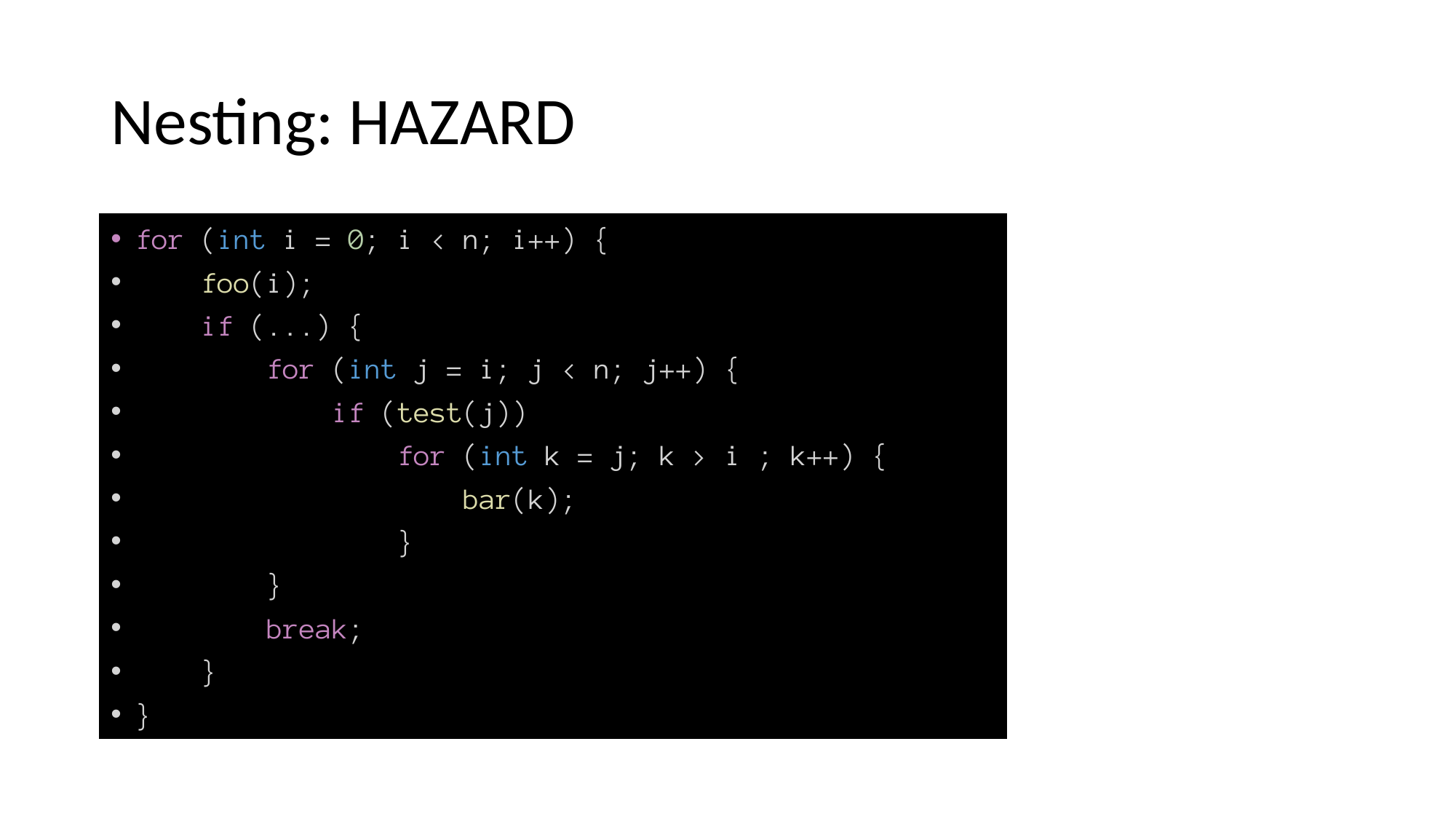

# Nesting: HAZARD

for (int i = 0; i < n; i++) {
    foo(i);
    if (...) {
        for (int j = i; j < n; j++) {
            if (test(j))
                for (int k = j; k > i ; k++) {
                    bar(k);
                }
        }
        break;
    }
}